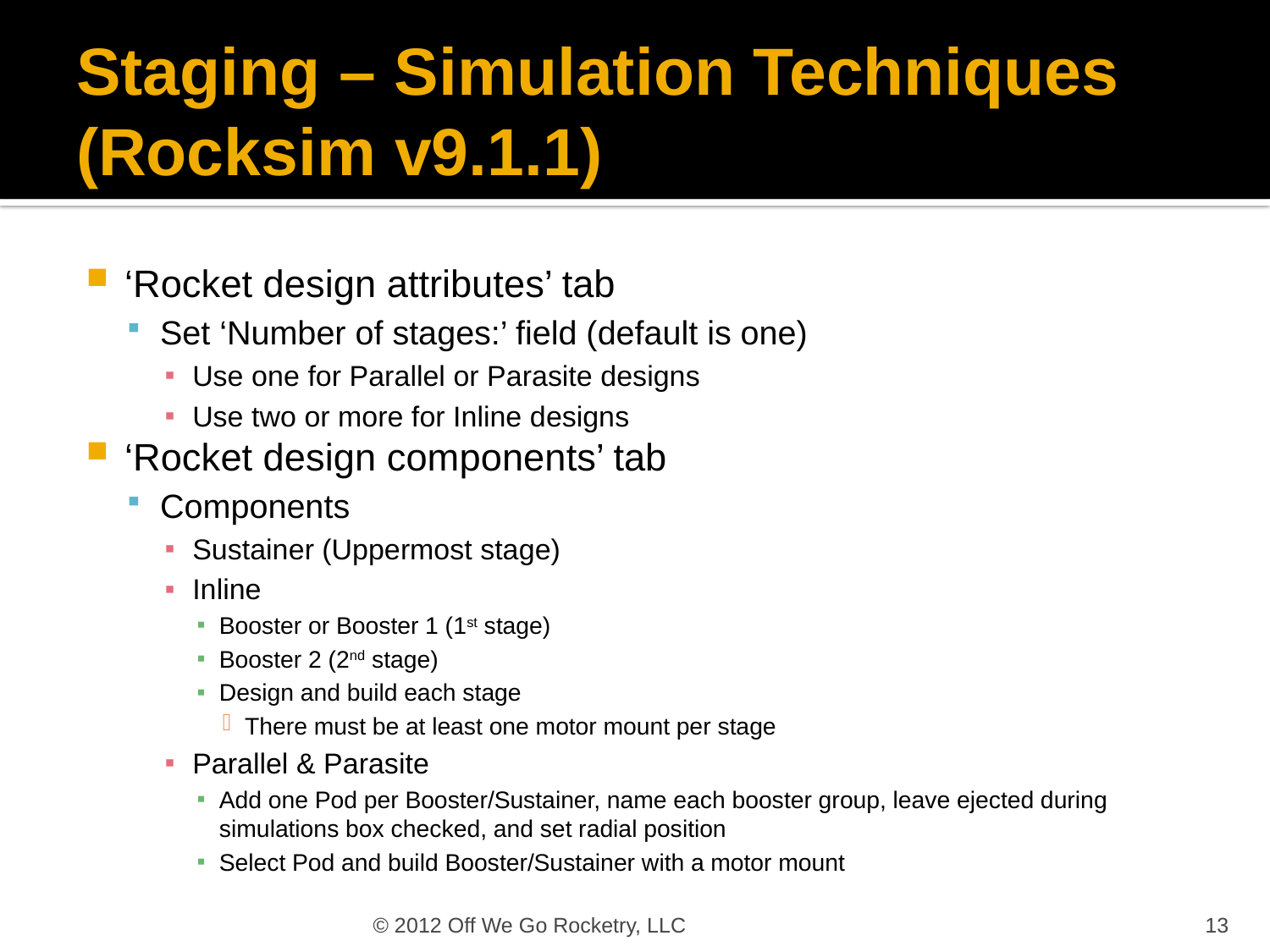

# Staging – Simulation Techniques (Rocksim v9.1.1)
‘Rocket design attributes’ tab
Set ‘Number of stages:’ field (default is one)
Use one for Parallel or Parasite designs
Use two or more for Inline designs
‘Rocket design components’ tab
Components
Sustainer (Uppermost stage)
Inline
Booster or Booster 1 (1st stage)
Booster 2 (2nd stage)
Design and build each stage
There must be at least one motor mount per stage
Parallel & Parasite
Add one Pod per Booster/Sustainer, name each booster group, leave ejected during simulations box checked, and set radial position
Select Pod and build Booster/Sustainer with a motor mount

© 2012 Off We Go Rocketry, LLC
13